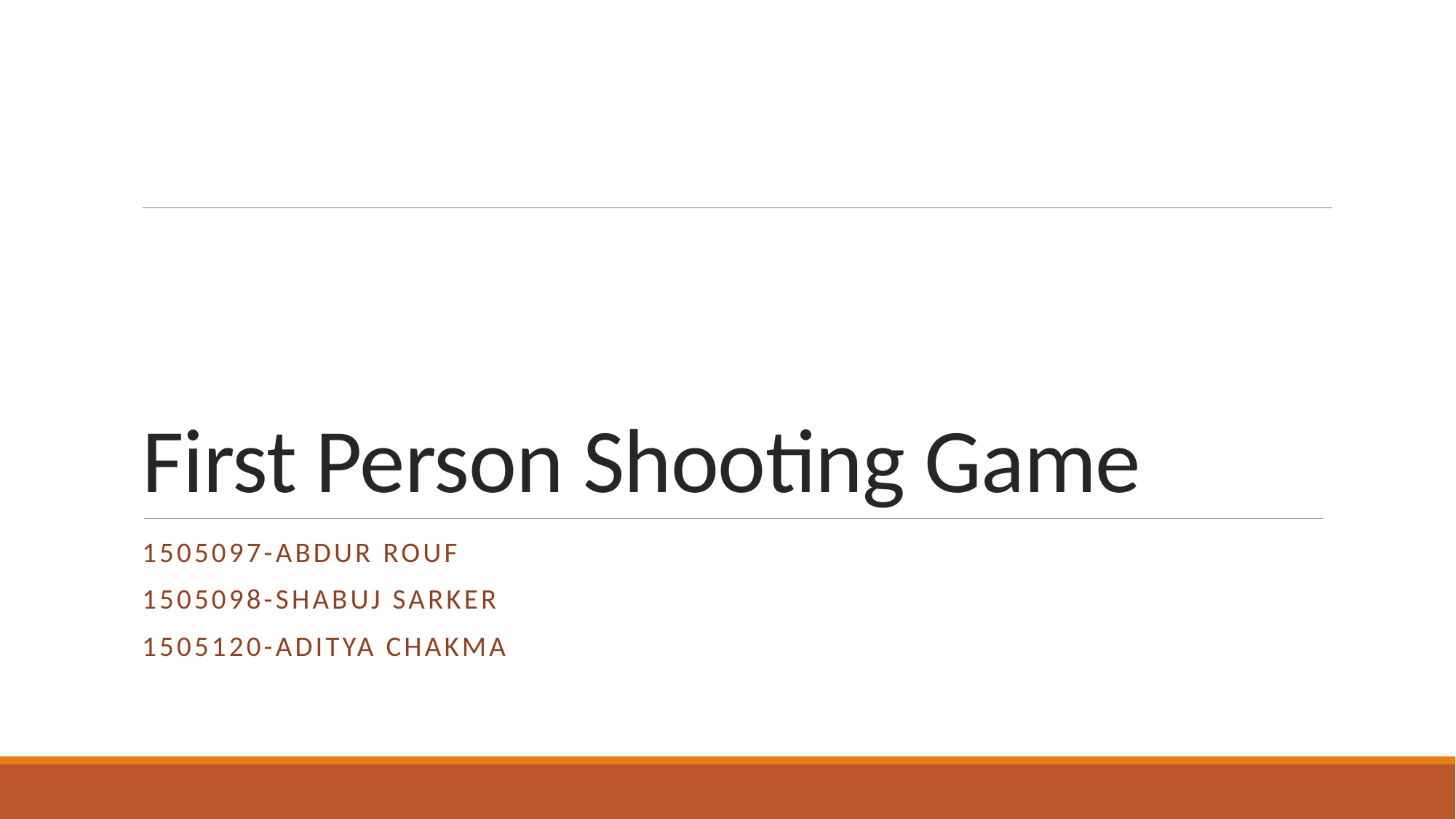

# First Person Shooting Game
1505097-Abdur rouf
1505098-Shabuj sarker
1505120-Aditya chakma